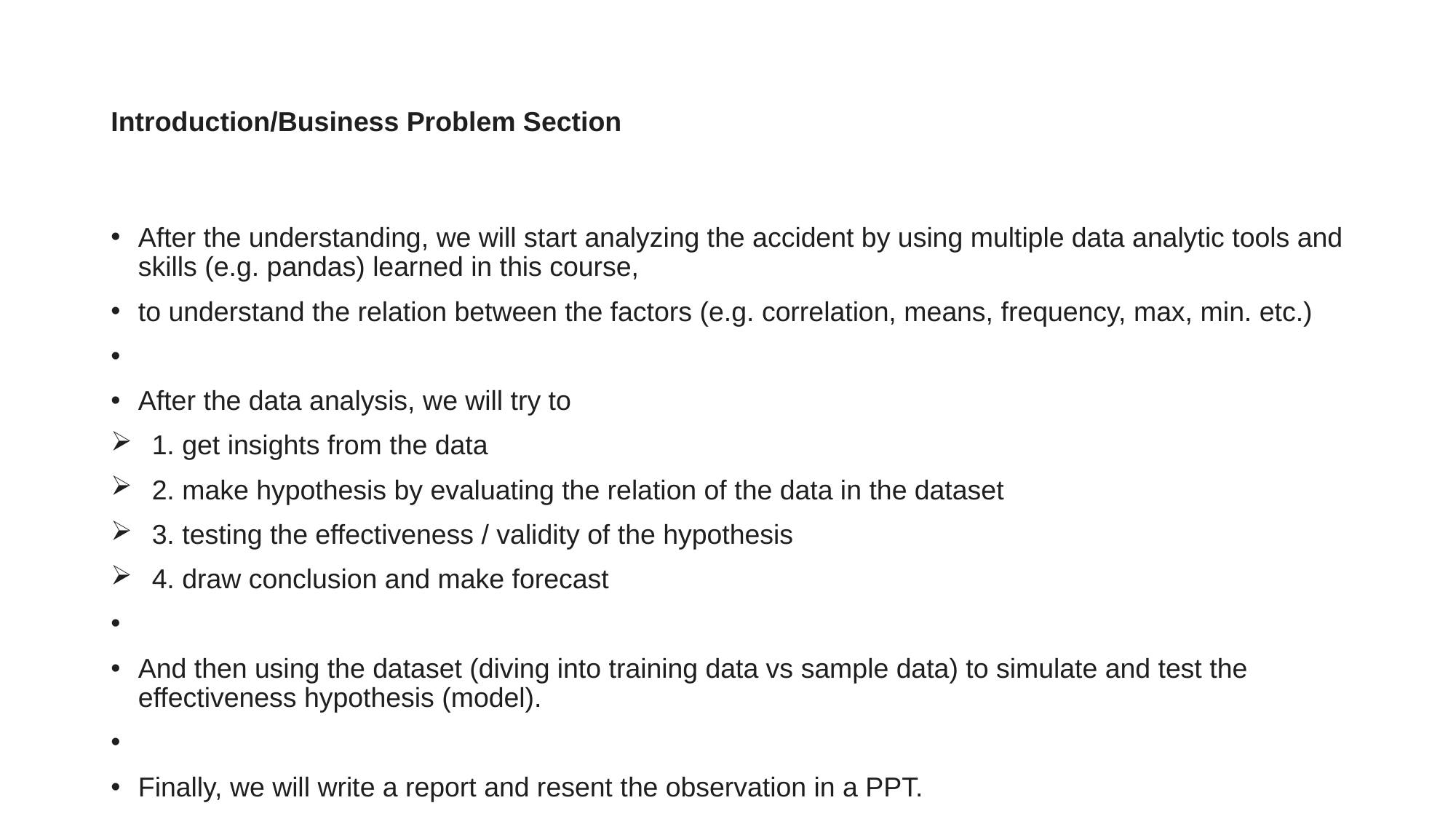

# Introduction/Business Problem Section
After the understanding, we will start analyzing the accident by using multiple data analytic tools and skills (e.g. pandas) learned in this course,
to understand the relation between the factors (e.g. correlation, means, frequency, max, min. etc.)

After the data analysis, we will try to
1. get insights from the data
2. make hypothesis by evaluating the relation of the data in the dataset
3. testing the effectiveness / validity of the hypothesis
4. draw conclusion and make forecast

And then using the dataset (diving into training data vs sample data) to simulate and test the effectiveness hypothesis (model).

Finally, we will write a report and resent the observation in a PPT.